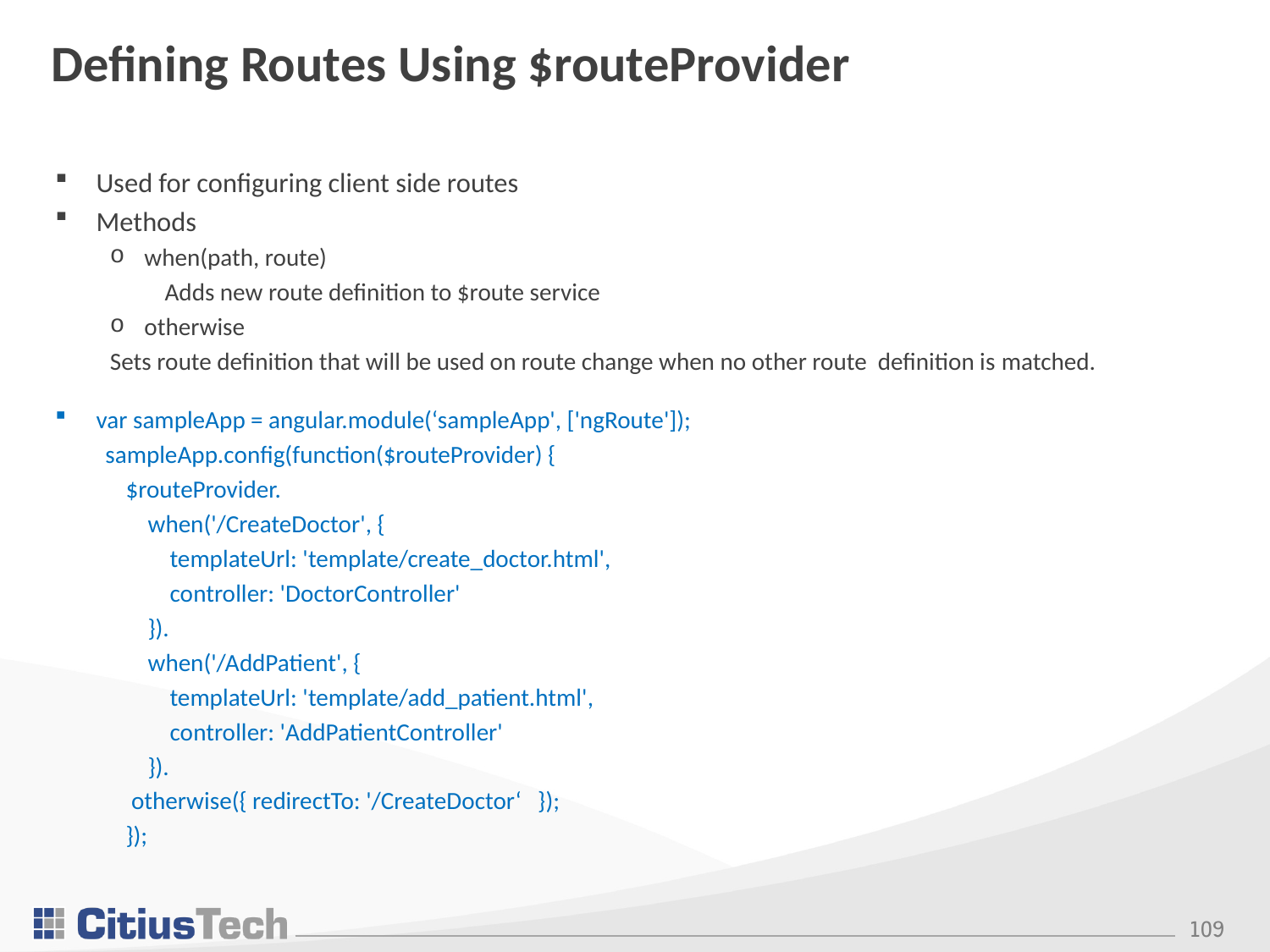

# Defining Routes Using $routeProvider
Used for configuring client side routes
Methods
when(path, route)
Adds new route definition to $route service
otherwise
	Sets route definition that will be used on route change when no other route  definition is 	matched.

var sampleApp = angular.module(‘sampleApp', ['ngRoute']);
         sampleApp.config(function($routeProvider) {
    $routeProvider.
        when('/CreateDoctor', {
            templateUrl: 'template/create_doctor.html',
            controller: 'DoctorController'
        }).
        when('/AddPatient', {
            templateUrl: 'template/add_patient.html',
            controller: 'AddPatientController'
        }).
     otherwise({ redirectTo: '/CreateDoctor‘   });
    });